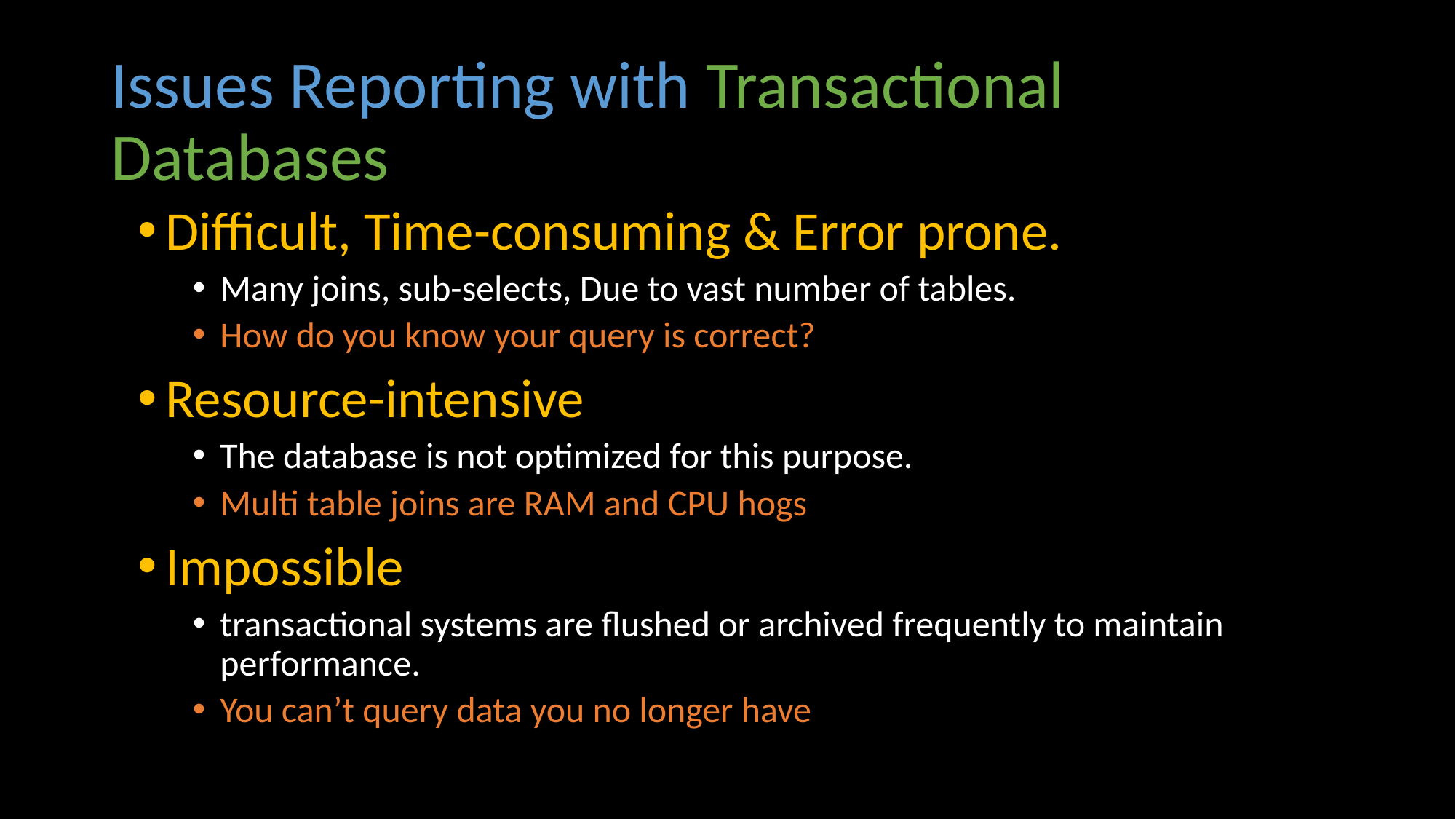

# Issues Reporting with Transactional Databases
Difficult, Time-consuming & Error prone.
Many joins, sub-selects, Due to vast number of tables.
How do you know your query is correct?
Resource-intensive
The database is not optimized for this purpose.
Multi table joins are RAM and CPU hogs
Impossible
transactional systems are flushed or archived frequently to maintain performance.
You can’t query data you no longer have